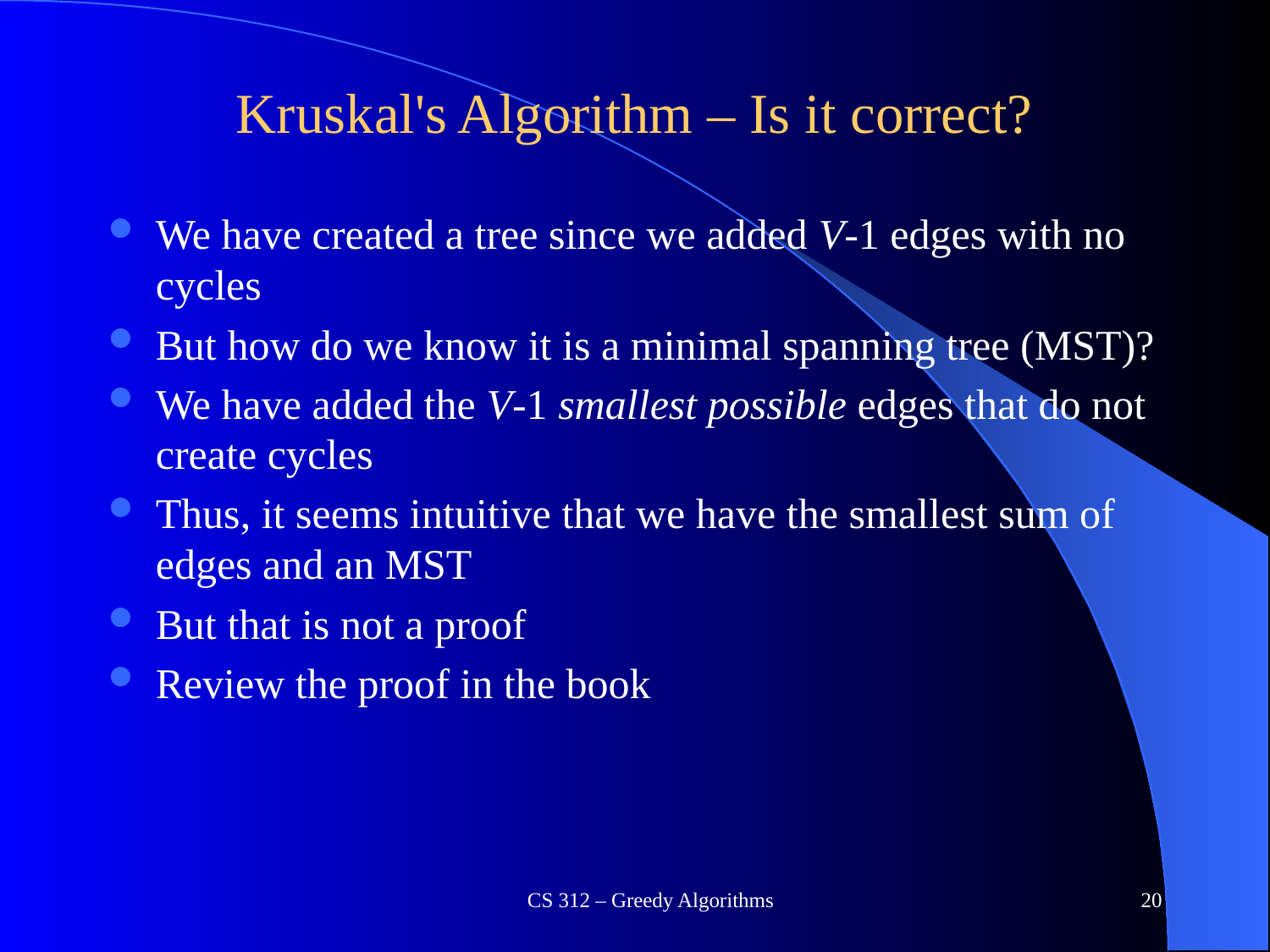

# Kruskal's Algorithm – Is it correct?
We have created a tree since we added V-1 edges with no cycles
But how do we know it is a minimal spanning tree (MST)?
We have added the V-1 smallest possible edges that do not create cycles
Thus, it seems intuitive that we have the smallest sum of edges and an MST
But that is not a proof
Review the proof in the book
CS 312 – Greedy Algorithms
20